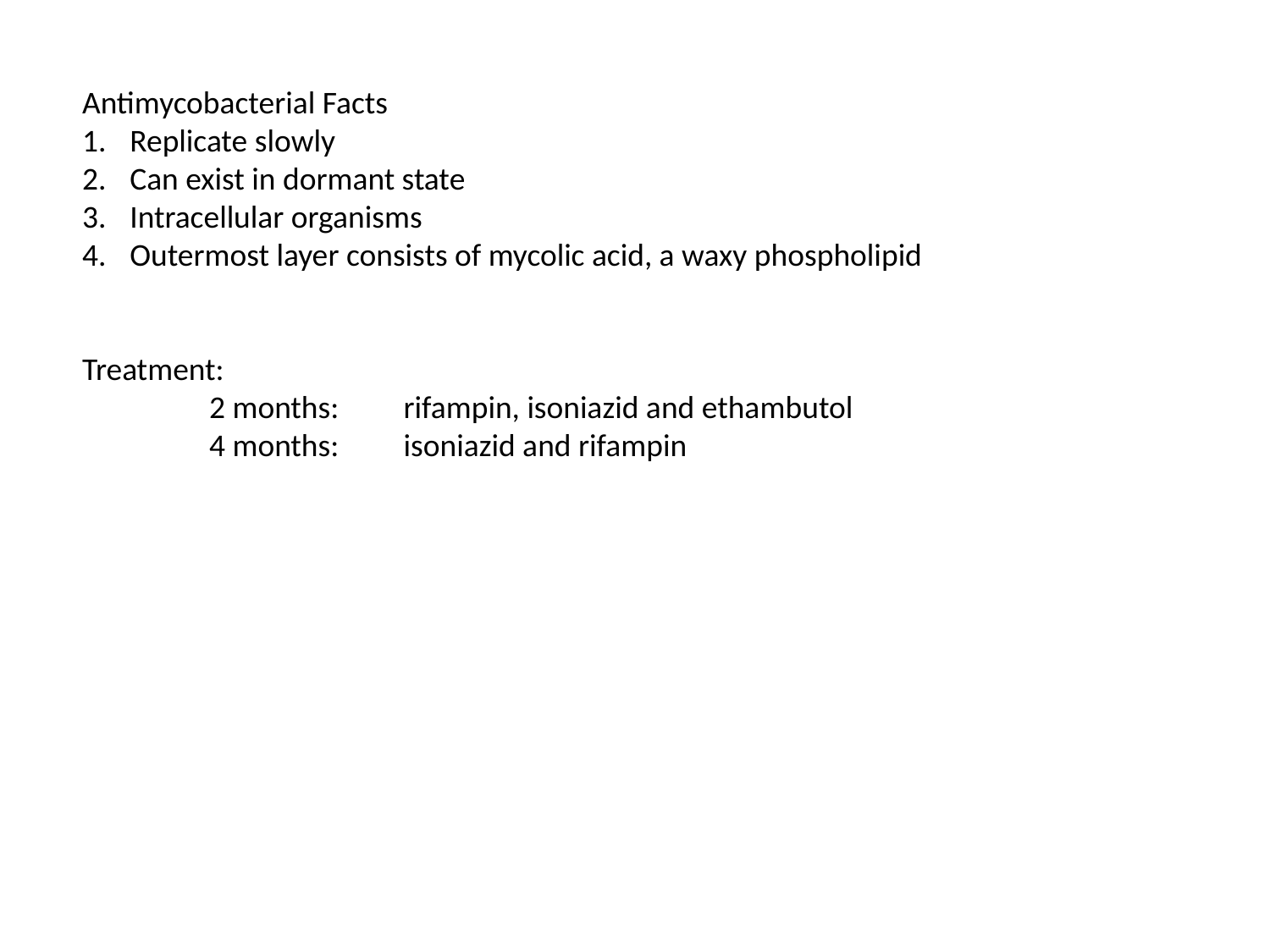

Antimycobacterial Facts
Replicate slowly
Can exist in dormant state
Intracellular organisms
Outermost layer consists of mycolic acid, a waxy phospholipid

Treatment:
	2 months:         rifampin, isoniazid and ethambutol
	4 months:         isoniazid and rifampin